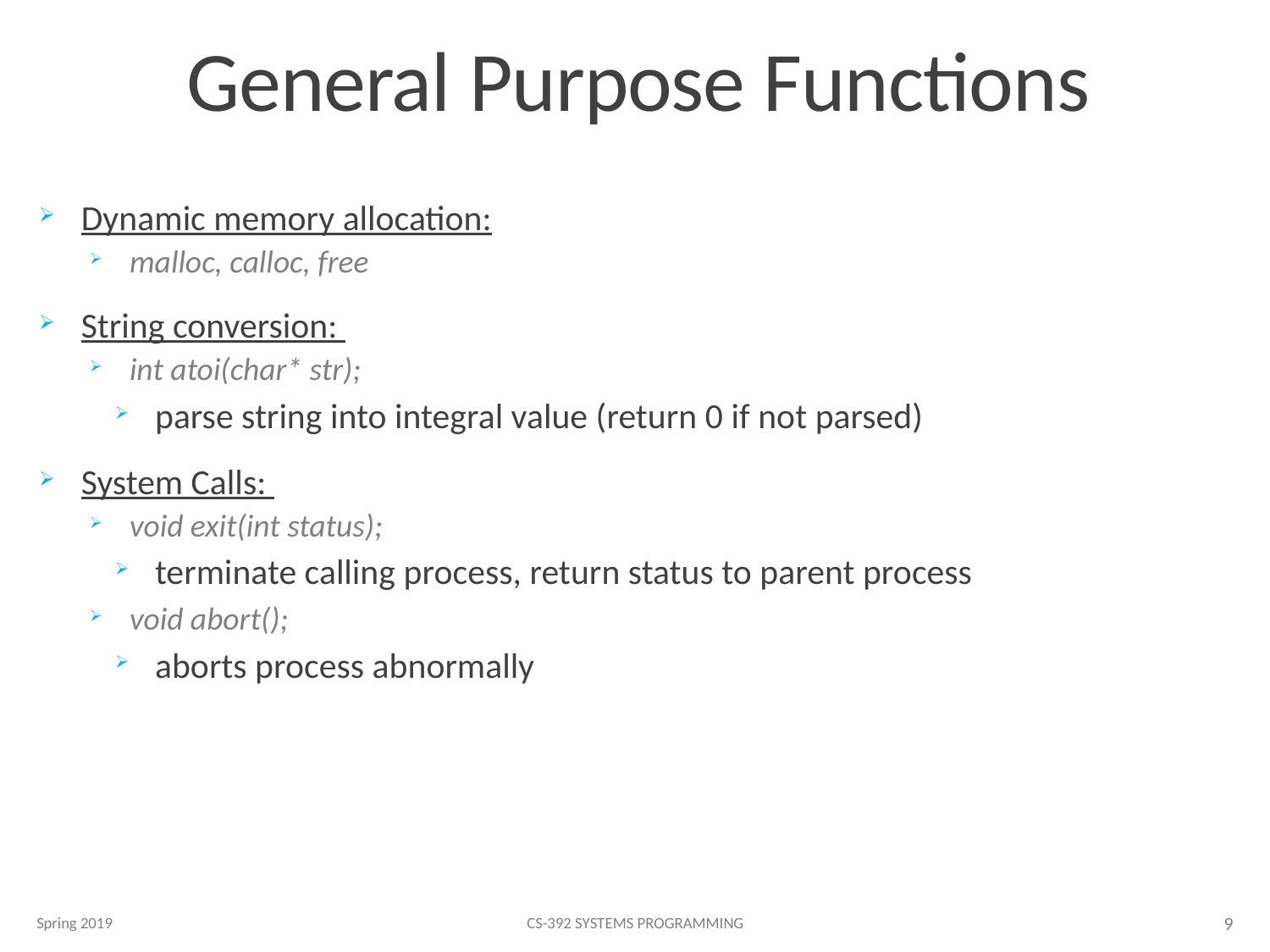

# General Purpose Functions
Dynamic memory allocation:
malloc, calloc, free
String conversion:
int atoi(char* str);
parse string into integral value (return 0 if not parsed)
System Calls:
void exit(int status);
terminate calling process, return status to parent process
void abort();
aborts process abnormally
Spring 2019
CS-392 Systems Programming
9